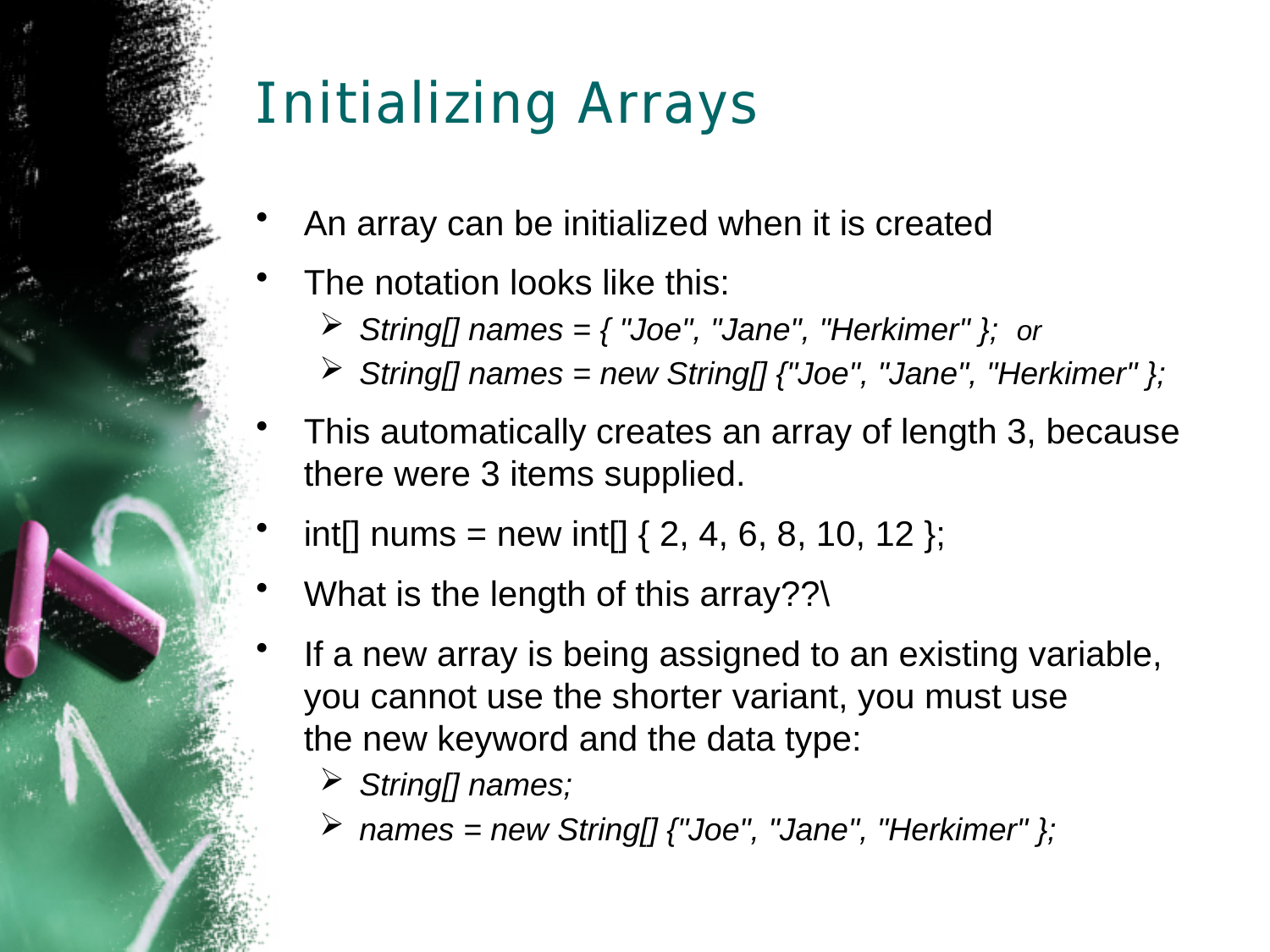

# Initializing Arrays
An array can be initialized when it is created
The notation looks like this:
String[] names = { "Joe", "Jane", "Herkimer" };  or
String[] names = new String[] {"Joe", "Jane", "Herkimer" };
This automatically creates an array of length 3, because there were 3 items supplied.
int[] nums = new int[] { 2, 4, 6, 8, 10, 12 };
What is the length of this array??\
If a new array is being assigned to an existing variable, you cannot use the shorter variant, you must use the new keyword and the data type:
String[] names;
names = new String[] {"Joe", "Jane", "Herkimer" };